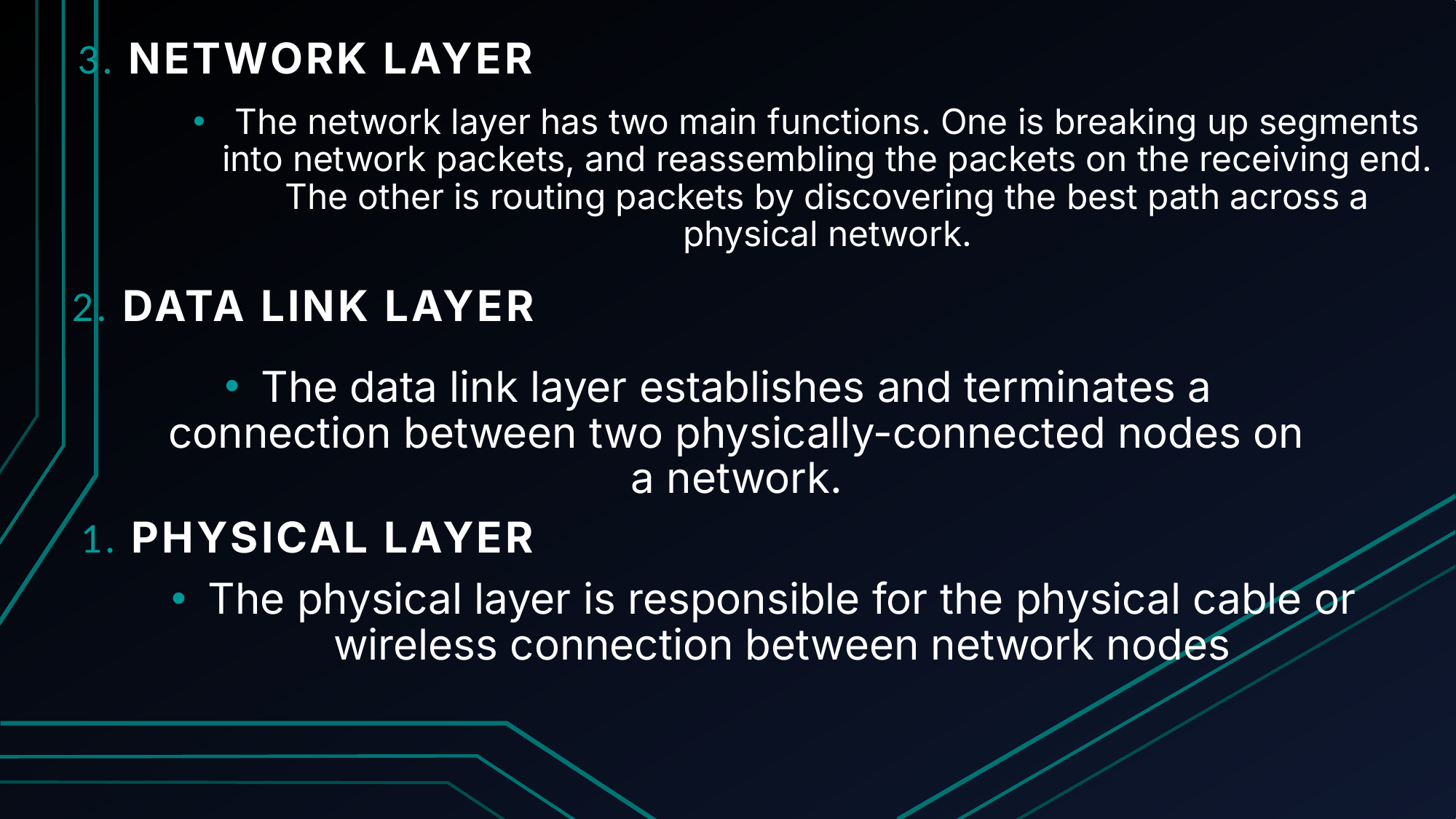

3. Network Layer
The network layer has two main functions. One is breaking up segments into network packets, and reassembling the packets on the receiving end. The other is routing packets by discovering the best path across a physical network.

2. Data Link Layer
The data link layer establishes and terminates a connection between two physically-connected nodes on a network.
1. Physical Layer
The physical layer is responsible for the physical cable or wireless connection between network nodes